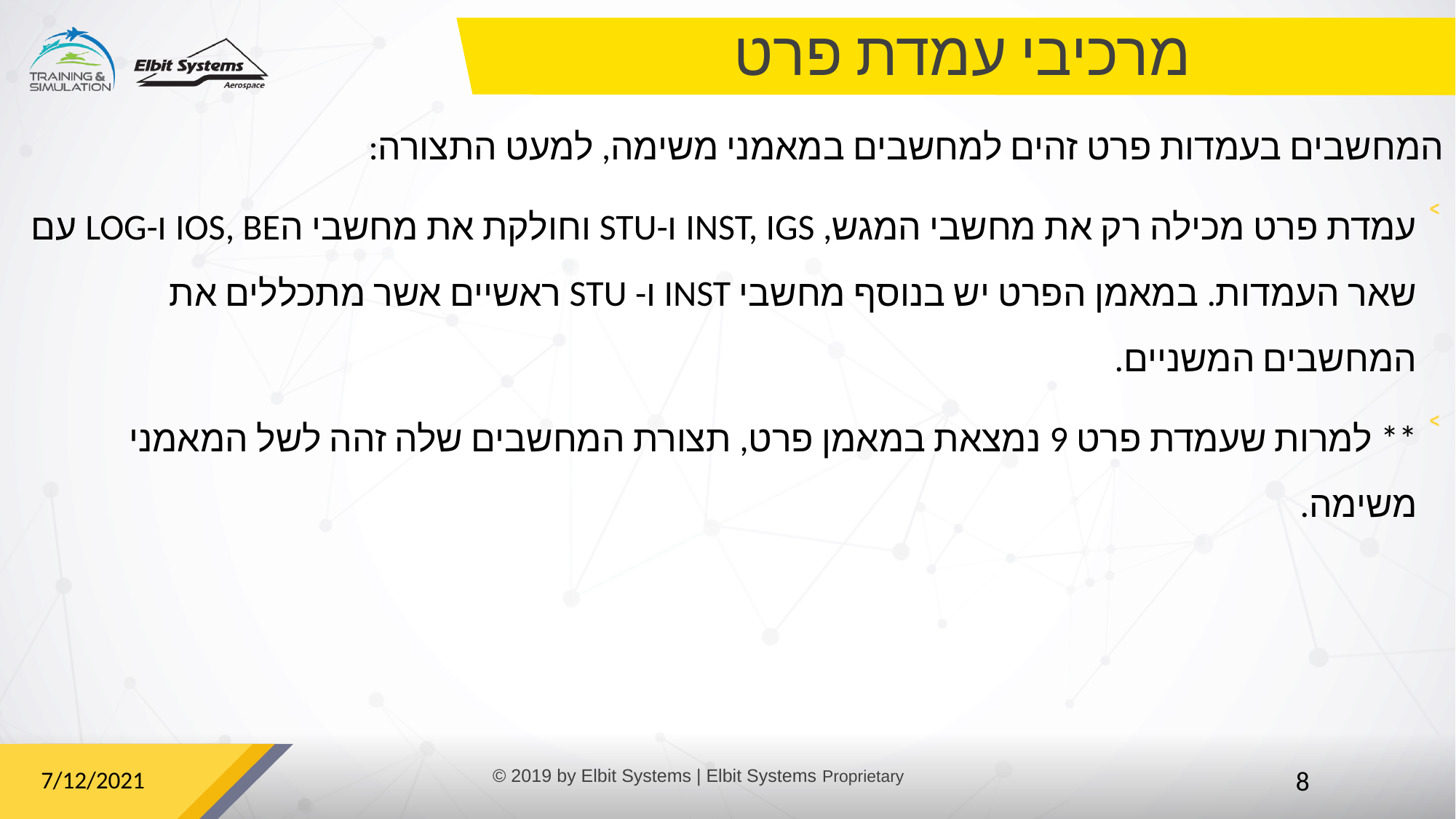

# מרכיבי עמדת פרט
המחשבים בעמדות פרט זהים למחשבים במאמני משימה, למעט התצורה:
עמדת פרט מכילה רק את מחשבי המגש, INST, IGS ו-STU וחולקת את מחשבי הIOS, BE ו-LOG עם שאר העמדות. במאמן הפרט יש בנוסף מחשבי INST ו- STU ראשיים אשר מתכללים את המחשבים המשניים.
** למרות שעמדת פרט 9 נמצאת במאמן פרט, תצורת המחשבים שלה זהה לשל המאמני משימה.